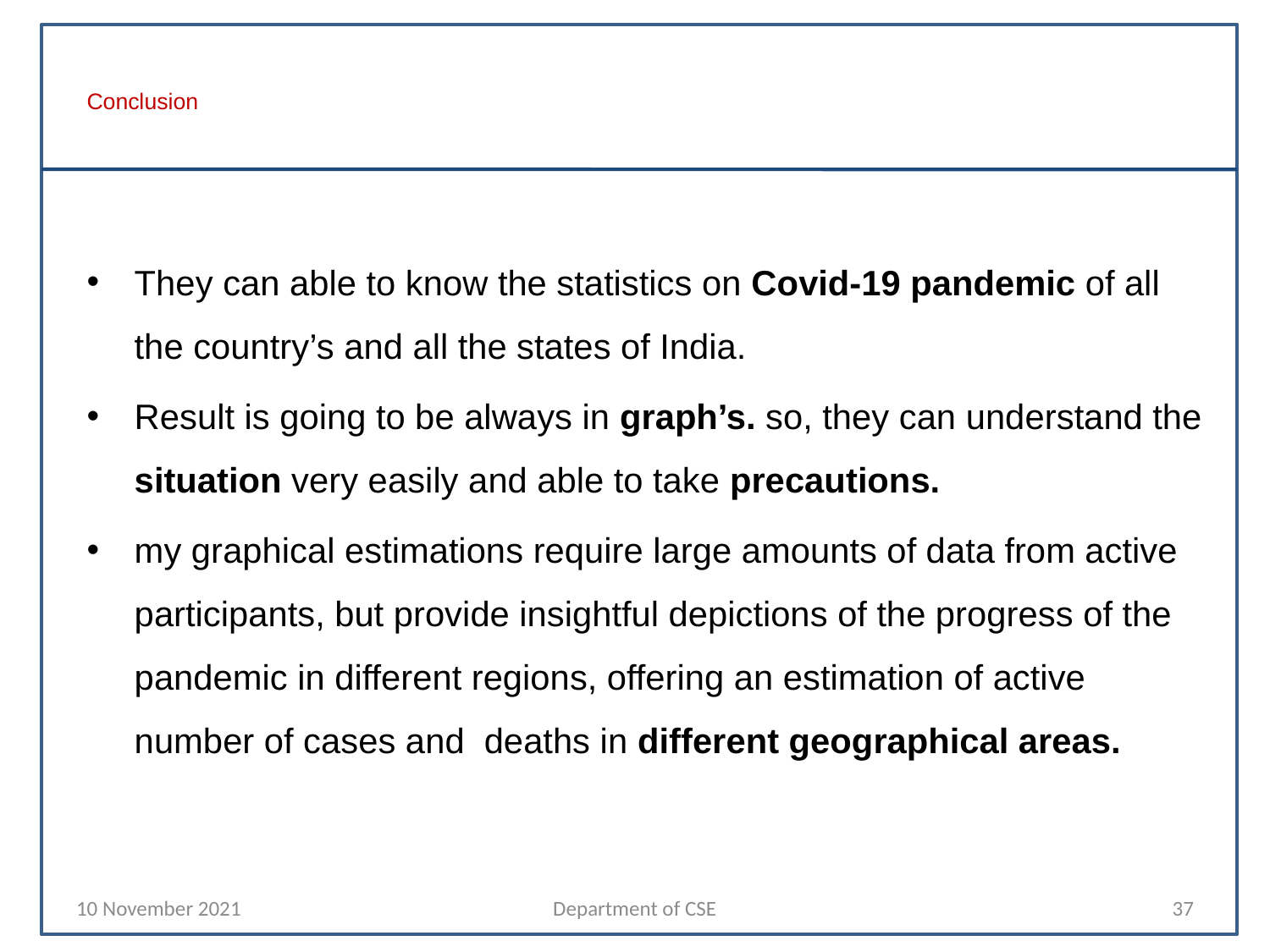

# Conclusion
They can able to know the statistics on Covid-19 pandemic of all the country’s and all the states of India.
Result is going to be always in graph’s. so, they can understand the situation very easily and able to take precautions.
my graphical estimations require large amounts of data from active participants, but provide insightful depictions of the progress of the pandemic in different regions, offering an estimation of active number of cases and  deaths in different geographical areas.
10 November 2021
Department of CSE
37